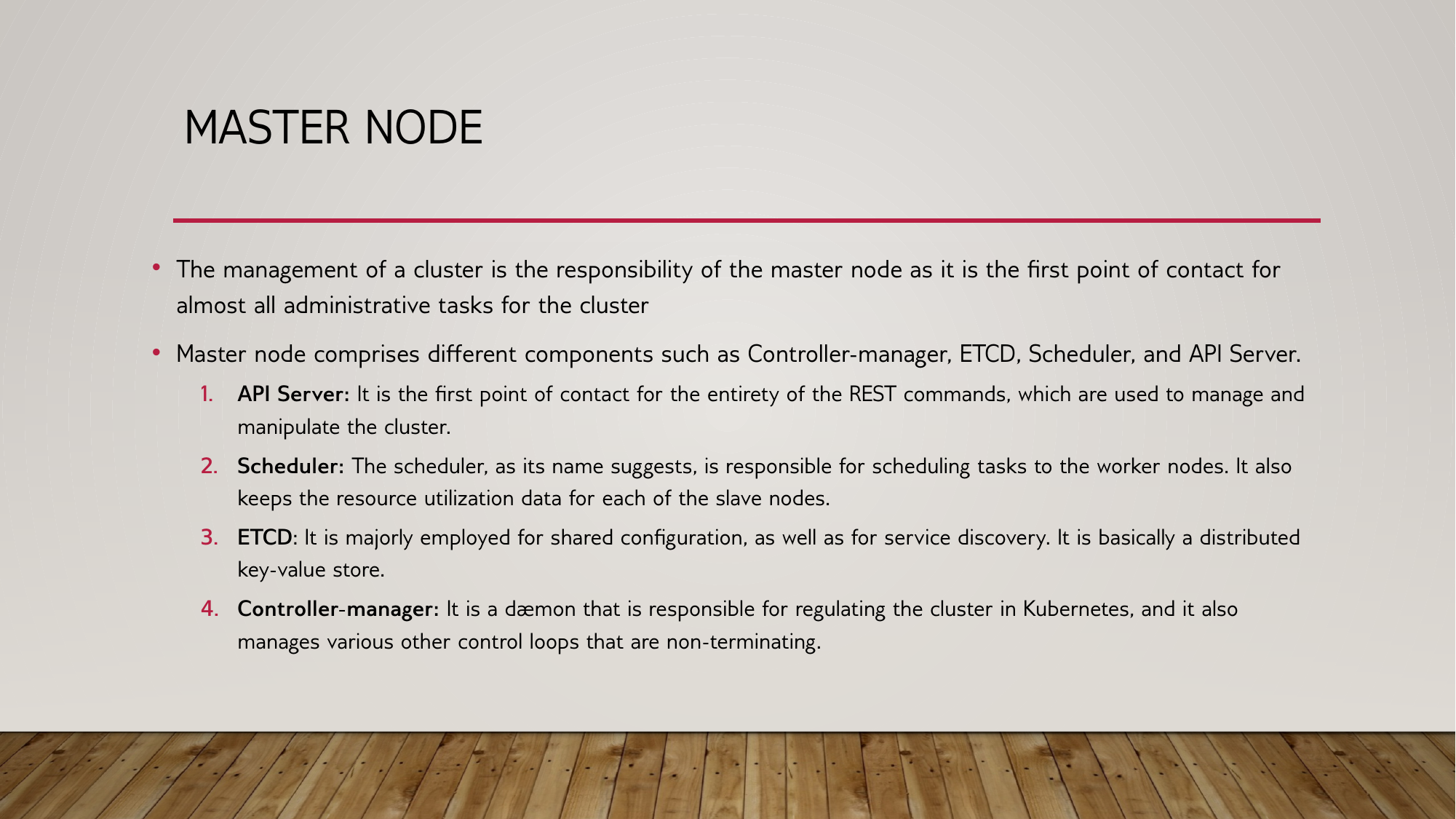

# Master Node
The management of a cluster is the responsibility of the master node as it is the first point of contact for almost all administrative tasks for the cluster
Master node comprises different components such as Controller-manager, ETCD, Scheduler, and API Server.
API Server: It is the first point of contact for the entirety of the REST commands, which are used to manage and manipulate the cluster.
Scheduler: The scheduler, as its name suggests, is responsible for scheduling tasks to the worker nodes. It also keeps the resource utilization data for each of the slave nodes.
ETCD: It is majorly employed for shared configuration, as well as for service discovery. It is basically a distributed key-value store.
Controller-manager: It is a daemon that is responsible for regulating the cluster in Kubernetes, and it also manages various other control loops that are non-terminating.